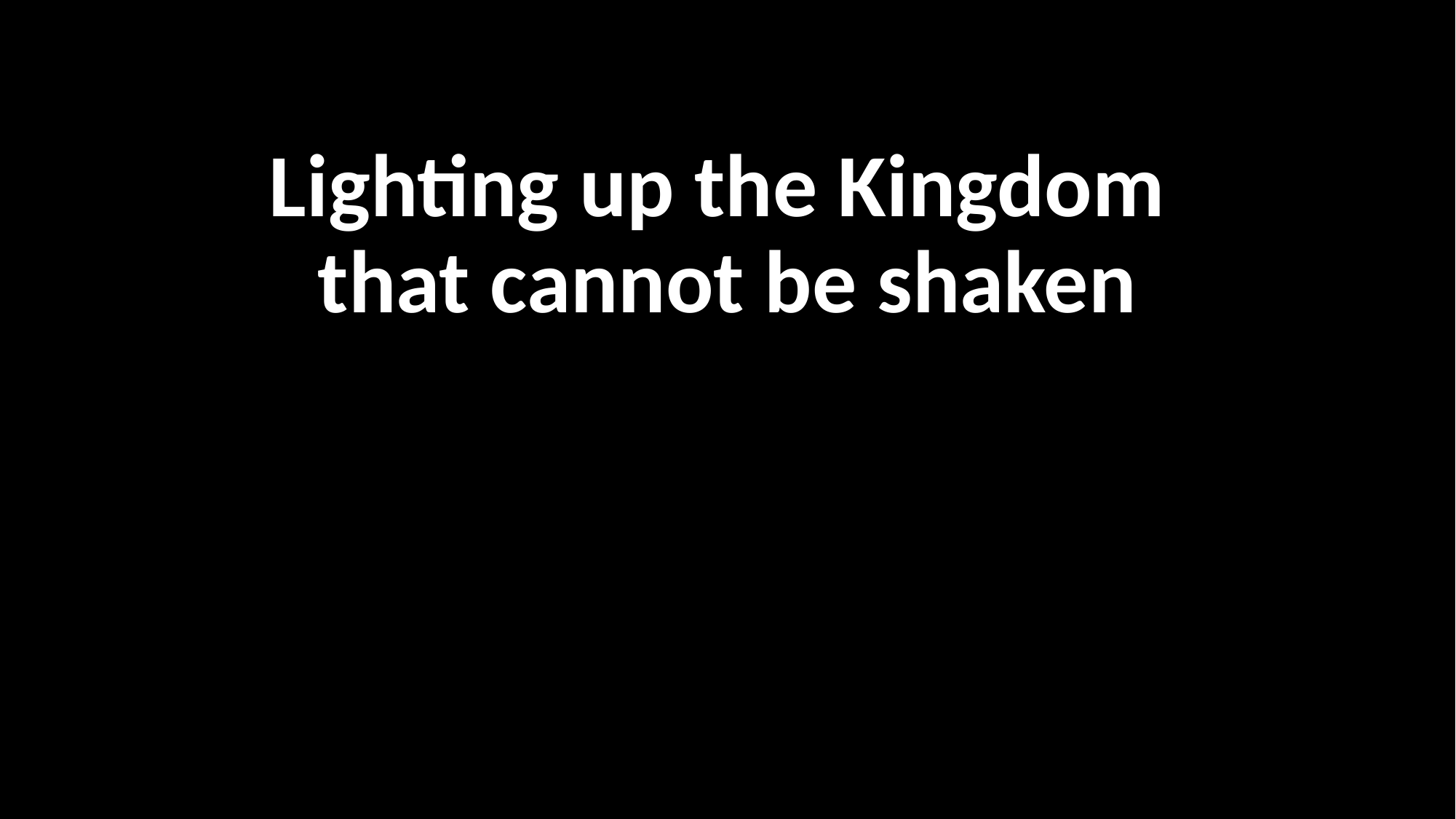

#
Lighting up the Kingdom
that cannot be shaken